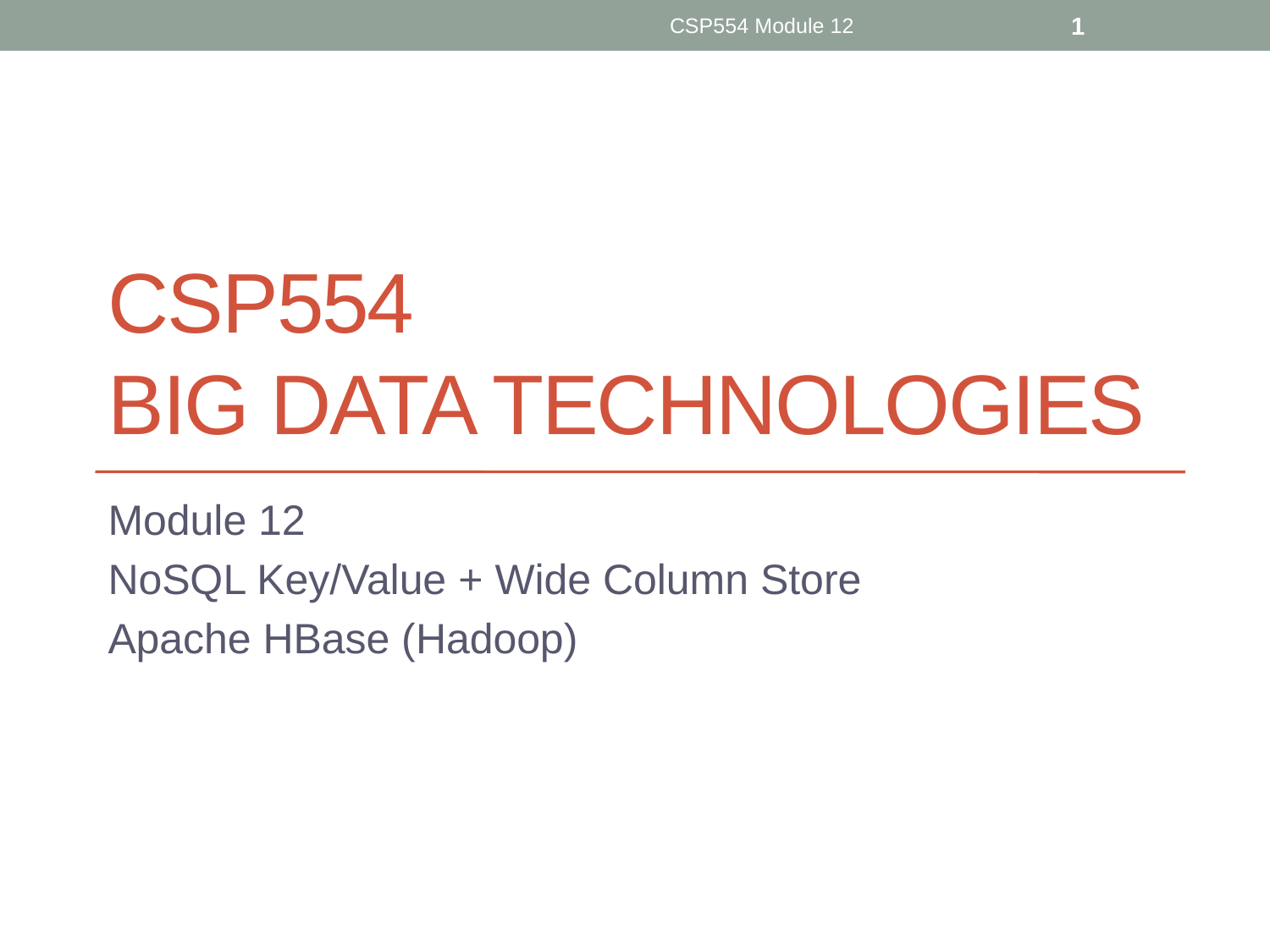

CSP554 Module 12
1
# CSP554 Big Data Technologies
Module 12
NoSQL Key/Value + Wide Column Store
Apache HBase (Hadoop)